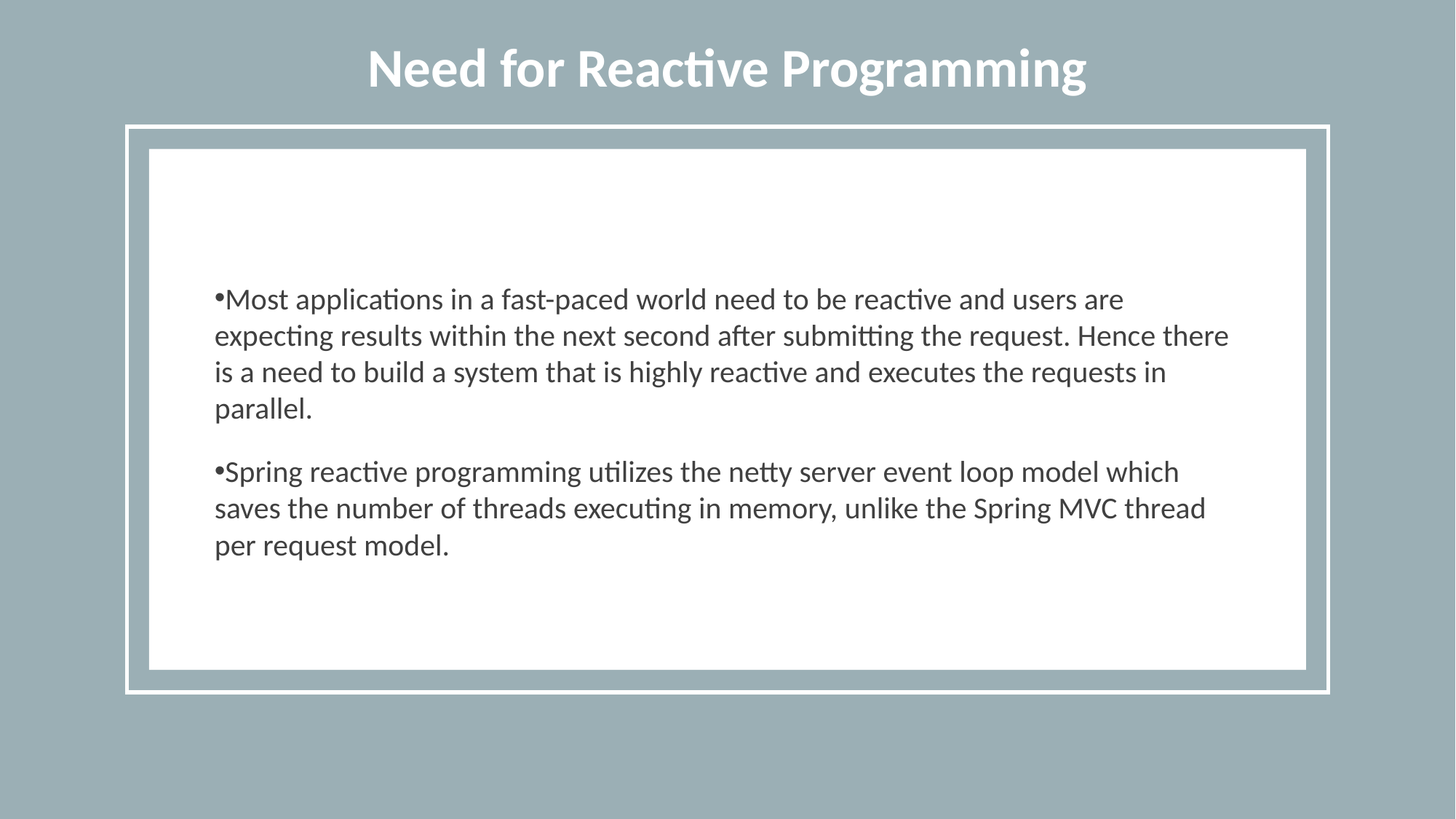

Need for Reactive Programming

Most applications in a fast-paced world need to be reactive and users are expecting results within the next second after submitting the request. Hence there is a need to build a system that is highly reactive and executes the requests in parallel.
Spring reactive programming utilizes the netty server event loop model which saves the number of threads executing in memory, unlike the Spring MVC thread per request model.